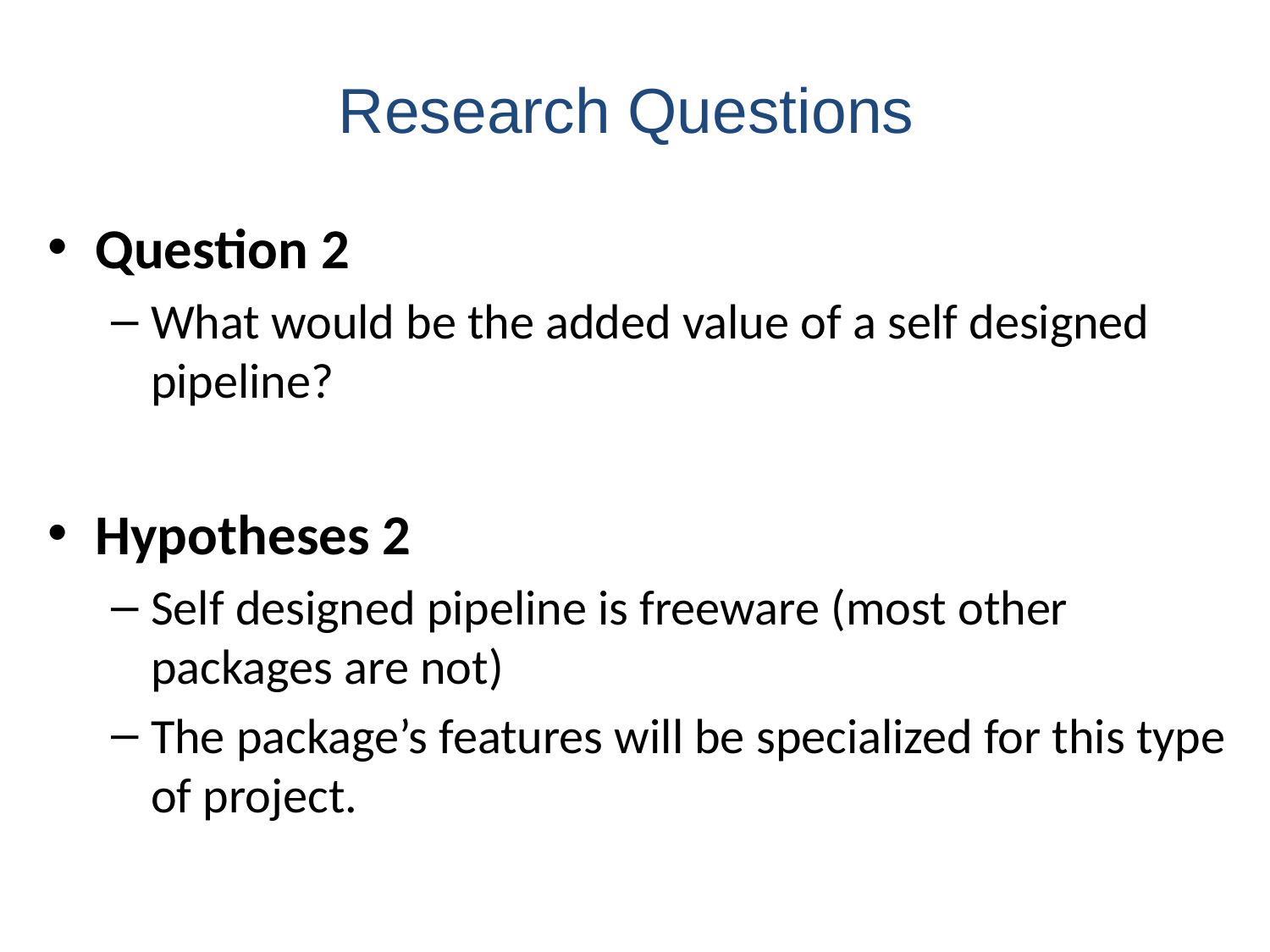

Research Questions
Question 2
What would be the added value of a self designed pipeline?

Hypotheses 2
Self designed pipeline is freeware (most other packages are not)
The package’s features will be specialized for this type of project.